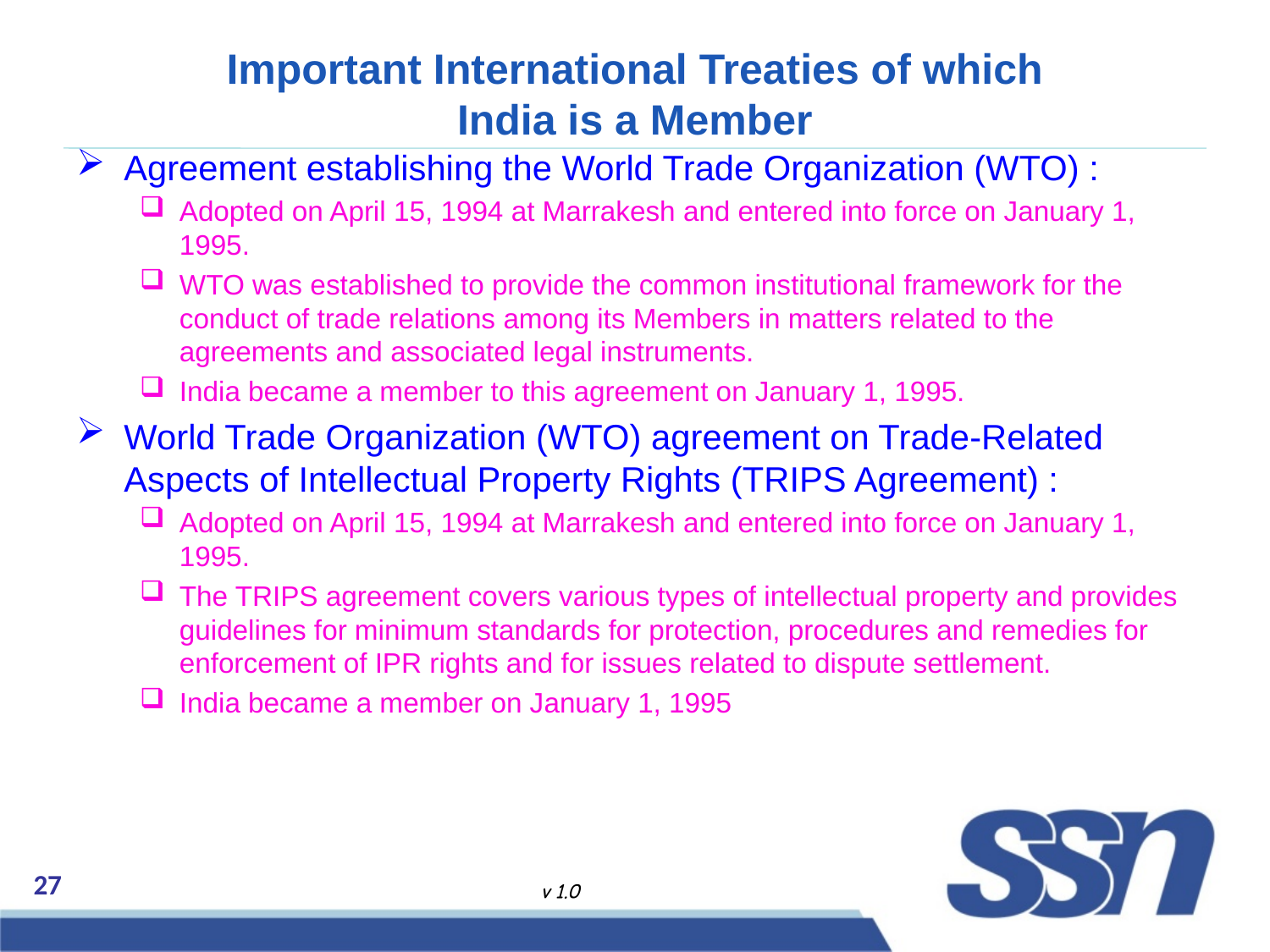

# Important International Treaties of which India is a Member
Agreement establishing the World Trade Organization (WTO) :
Adopted on April 15, 1994 at Marrakesh and entered into force on January 1, 1995.
WTO was established to provide the common institutional framework for the conduct of trade relations among its Members in matters related to the agreements and associated legal instruments.
India became a member to this agreement on January 1, 1995.
World Trade Organization (WTO) agreement on Trade-Related Aspects of Intellectual Property Rights (TRIPS Agreement) :
Adopted on April 15, 1994 at Marrakesh and entered into force on January 1, 1995.
The TRIPS agreement covers various types of intellectual property and provides guidelines for minimum standards for protection, procedures and remedies for enforcement of IPR rights and for issues related to dispute settlement.
India became a member on January 1, 1995